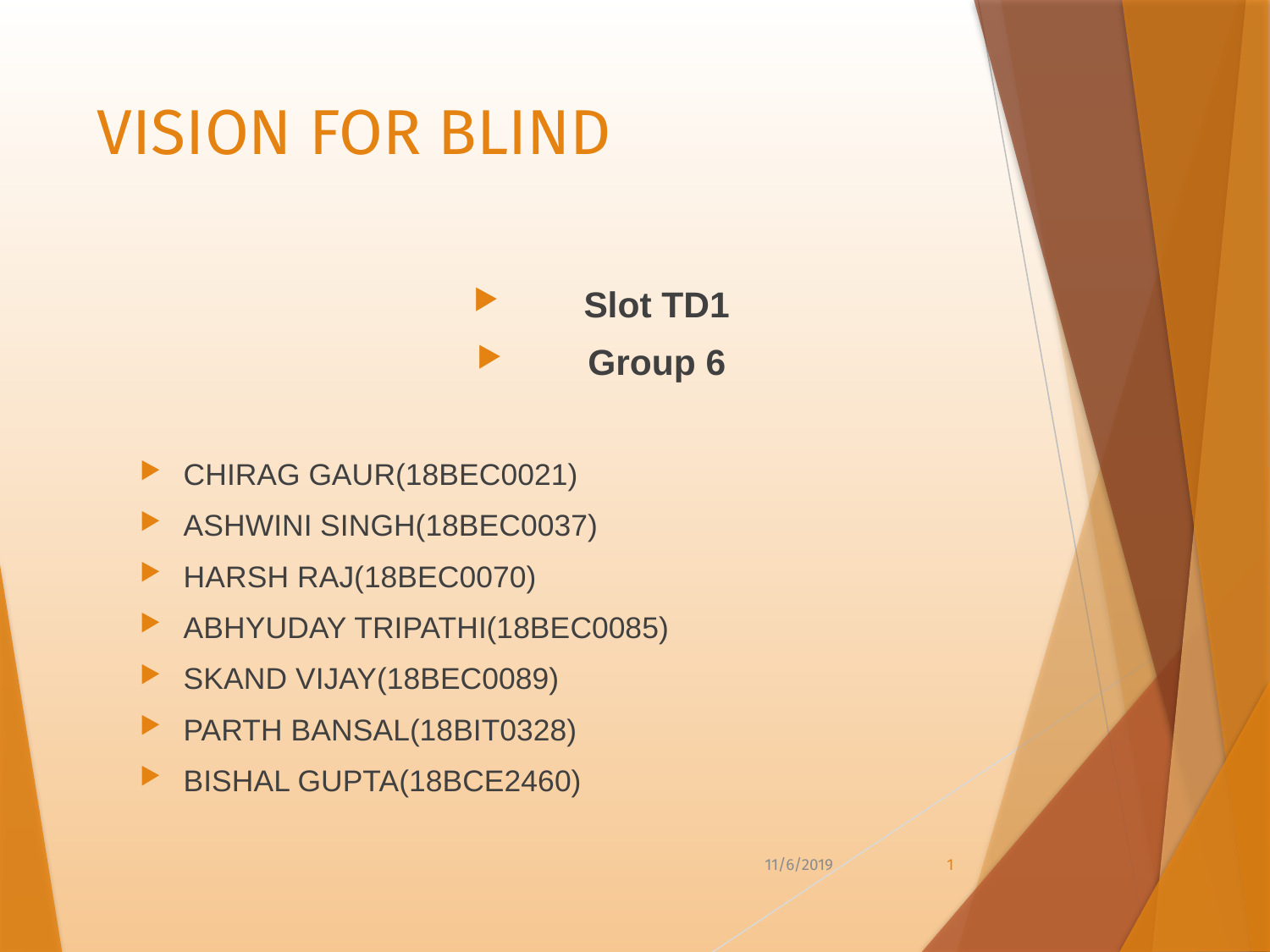

# VISION FOR BLIND
Slot TD1
Group 6

CHIRAG GAUR(18BEC0021)
ASHWINI SINGH(18BEC0037)
HARSH RAJ(18BEC0070)
ABHYUDAY TRIPATHI(18BEC0085)
SKAND VIJAY(18BEC0089)
PARTH BANSAL(18BIT0328)
BISHAL GUPTA(18BCE2460)

11/6/2019
1